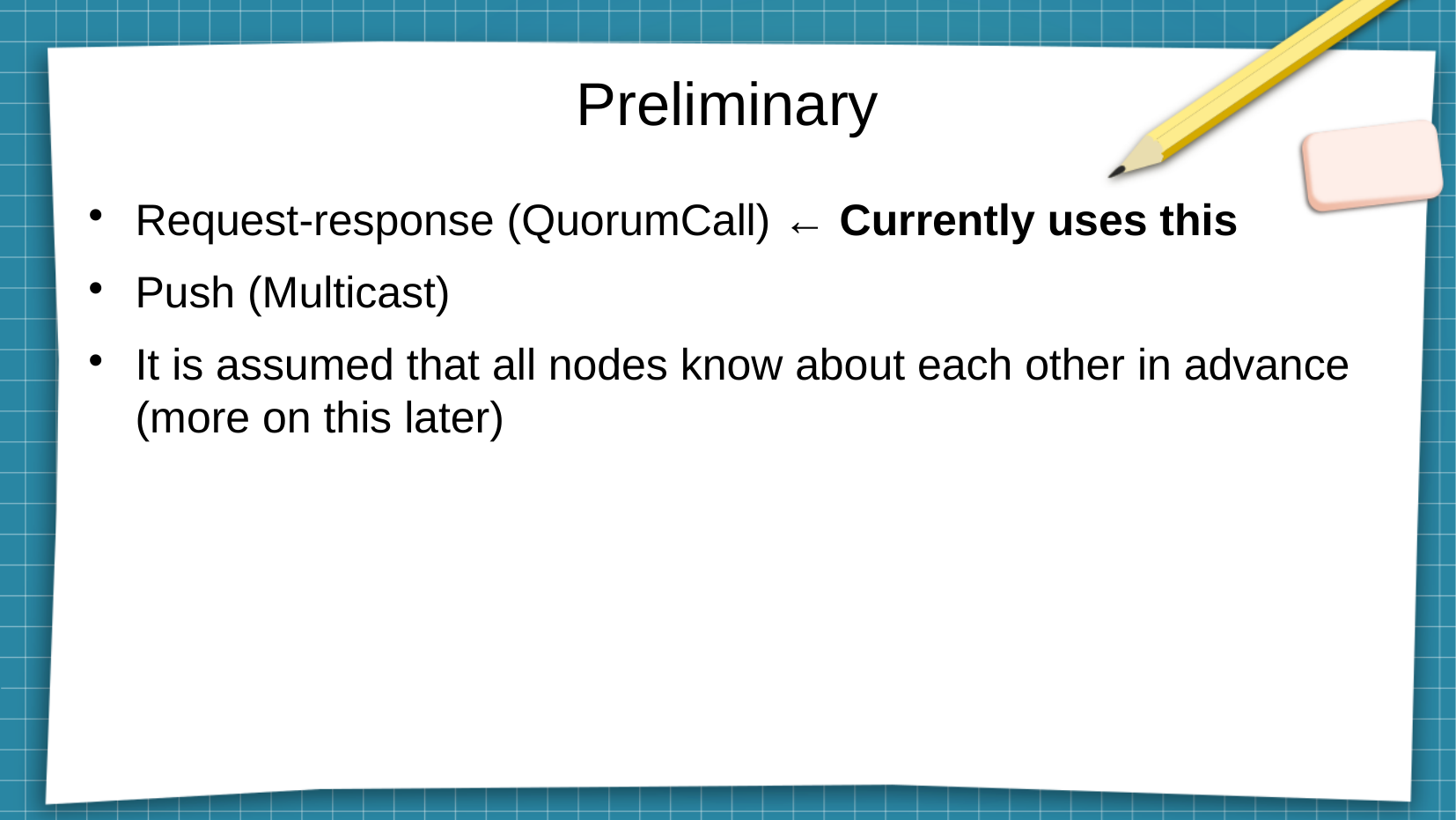

# Preliminary
Request-response (QuorumCall) ← Currently uses this
Push (Multicast)
It is assumed that all nodes know about each other in advance (more on this later)